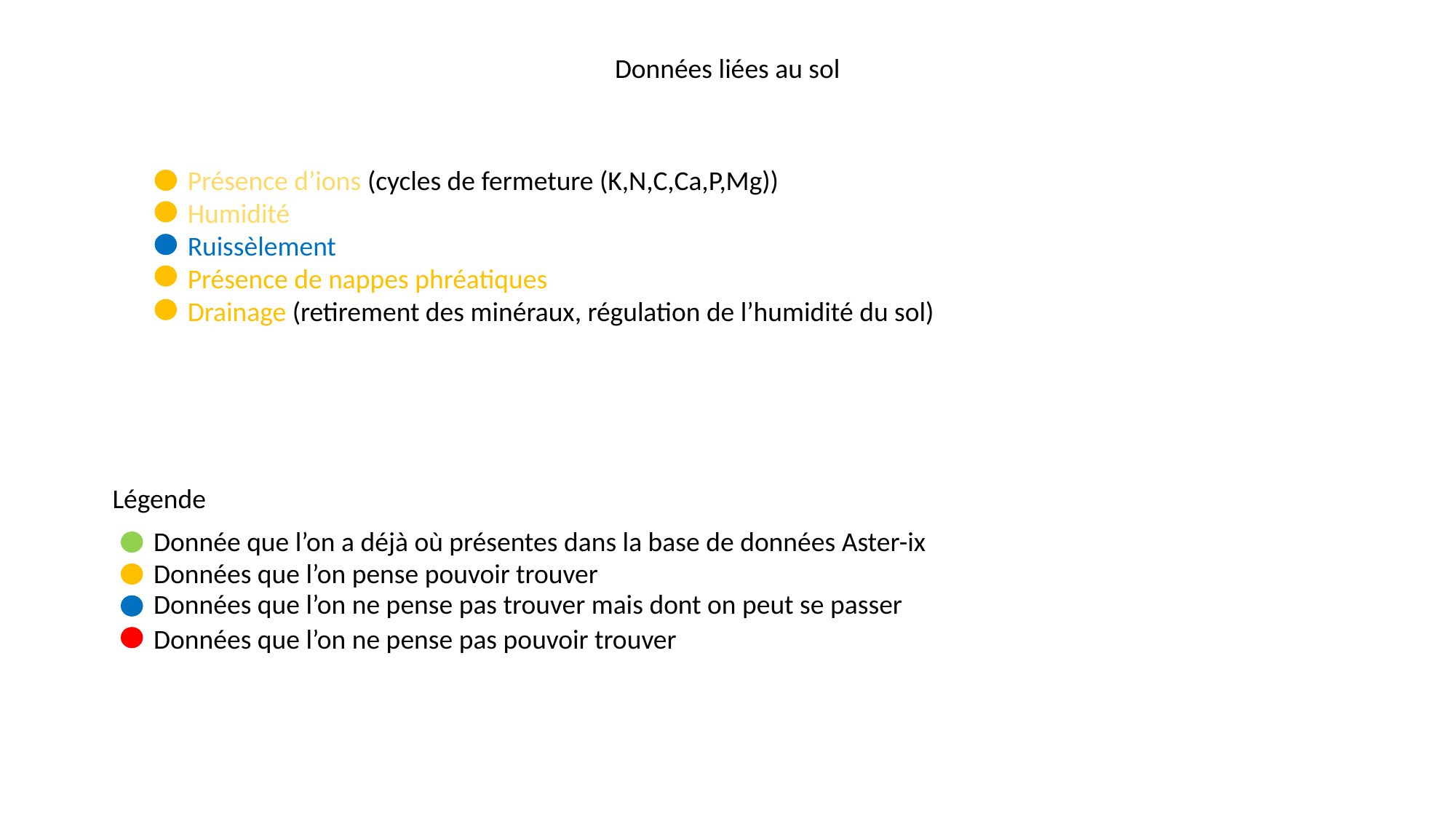

Données liées au sol
Présence d’ions (cycles de fermeture (K,N,C,Ca,P,Mg))
Humidité
Ruissèlement
Présence de nappes phréatiques
Drainage (retirement des minéraux, régulation de l’humidité du sol)

Légende
Donnée que l’on a déjà où présentes dans la base de données Aster-ix

Données que l’on pense pouvoir trouver

Données que l’on ne pense pas trouver mais dont on peut se passer

Données que l’on ne pense pas pouvoir trouver